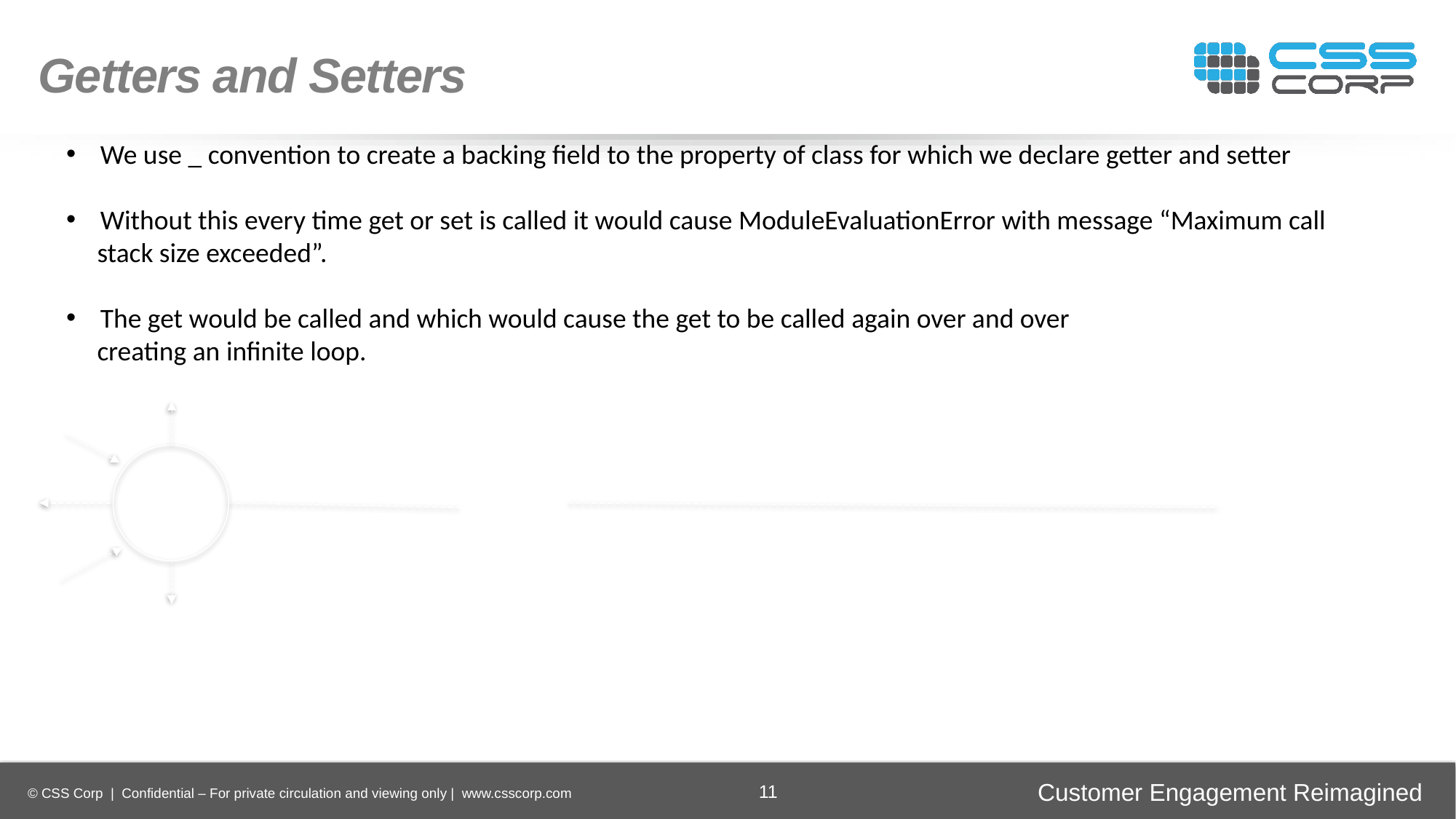

Getters and Setters
We use _ convention to create a backing field to the property of class for which we declare getter and setter

Without this every time get or set is called it would cause ModuleEvaluationError with message “Maximum call
     stack size exceeded”.

The get would be called and which would cause the get to be called again over and over
     creating an infinite loop.
Enhancing
Operational Efficiency

Faster Time-to-Market

Digital
Transformation

Securing Brand and Customer Trust

11